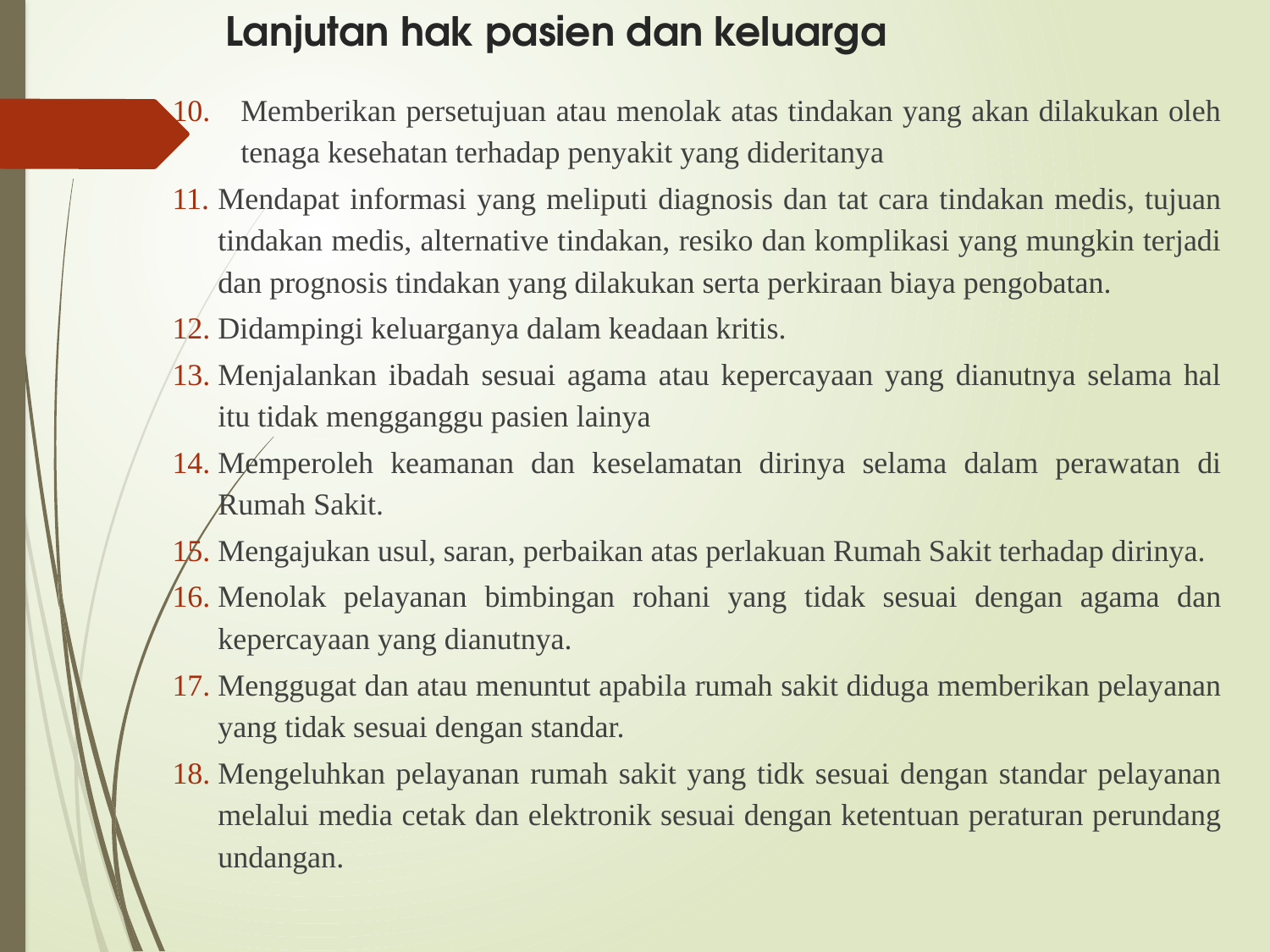

# Lanjutan hak pasien dan keluarga
Memberikan persetujuan atau menolak atas tindakan yang akan dilakukan oleh tenaga kesehatan terhadap penyakit yang dideritanya
Mendapat informasi yang meliputi diagnosis dan tat cara tindakan medis, tujuan tindakan medis, alternative tindakan, resiko dan komplikasi yang mungkin terjadi dan prognosis tindakan yang dilakukan serta perkiraan biaya pengobatan.
Didampingi keluarganya dalam keadaan kritis.
Menjalankan ibadah sesuai agama atau kepercayaan yang dianutnya selama hal itu tidak mengganggu pasien lainya
Memperoleh keamanan dan keselamatan dirinya selama dalam perawatan di Rumah Sakit.
Mengajukan usul, saran, perbaikan atas perlakuan Rumah Sakit terhadap dirinya.
Menolak pelayanan bimbingan rohani yang tidak sesuai dengan agama dan kepercayaan yang dianutnya.
Menggugat dan atau menuntut apabila rumah sakit diduga memberikan pelayanan yang tidak sesuai dengan standar.
Mengeluhkan pelayanan rumah sakit yang tidk sesuai dengan standar pelayanan melalui media cetak dan elektronik sesuai dengan ketentuan peraturan perundang undangan.